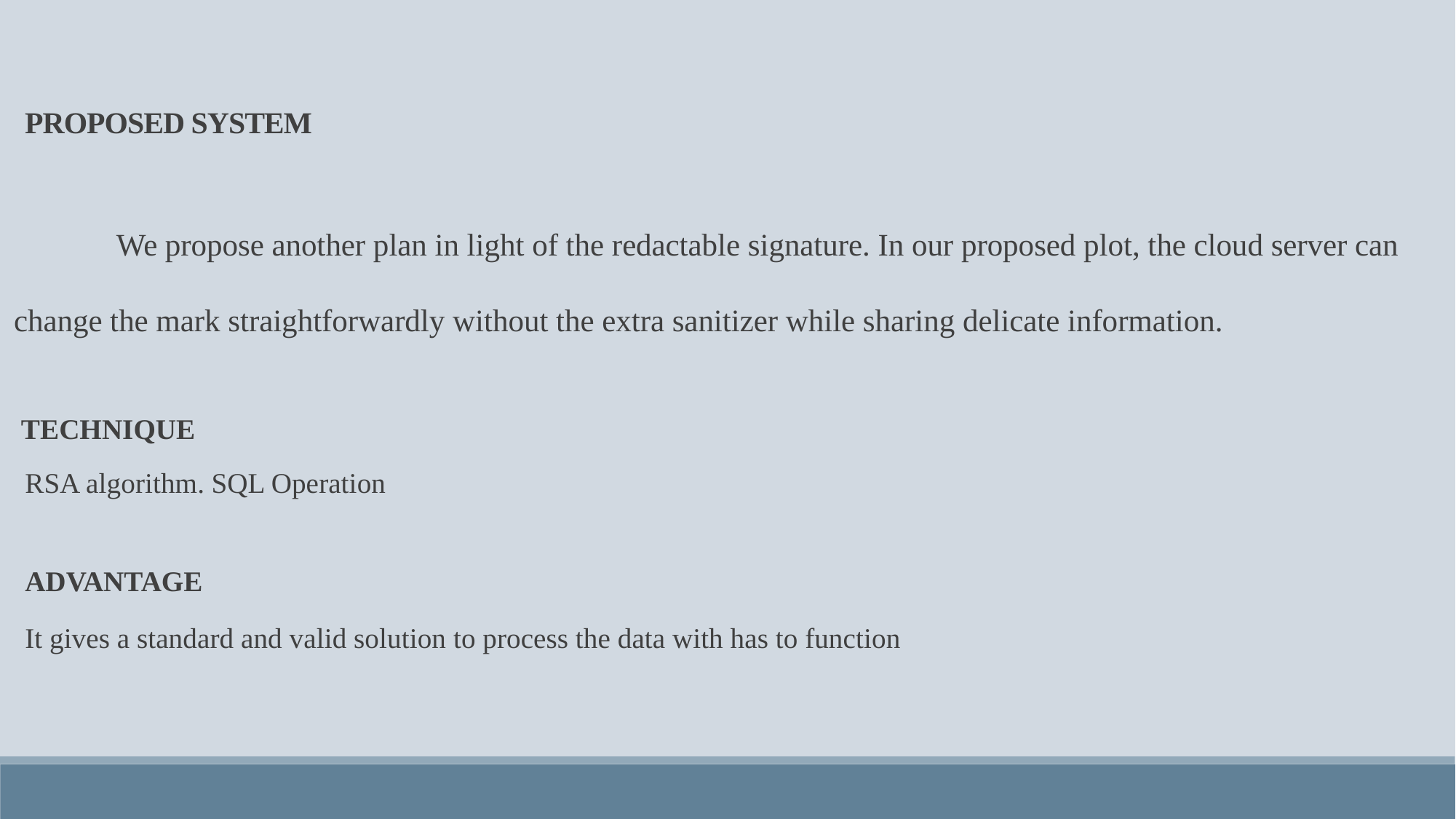

PROPOSED SYSTEM
	We propose another plan in light of the redactable signature. In our proposed plot, the cloud server can
change the mark straightforwardly without the extra sanitizer while sharing delicate information.

 TECHNIQUE
RSA algorithm. SQL Operation

ADVANTAGE
It gives a standard and valid solution to process the data with has to function